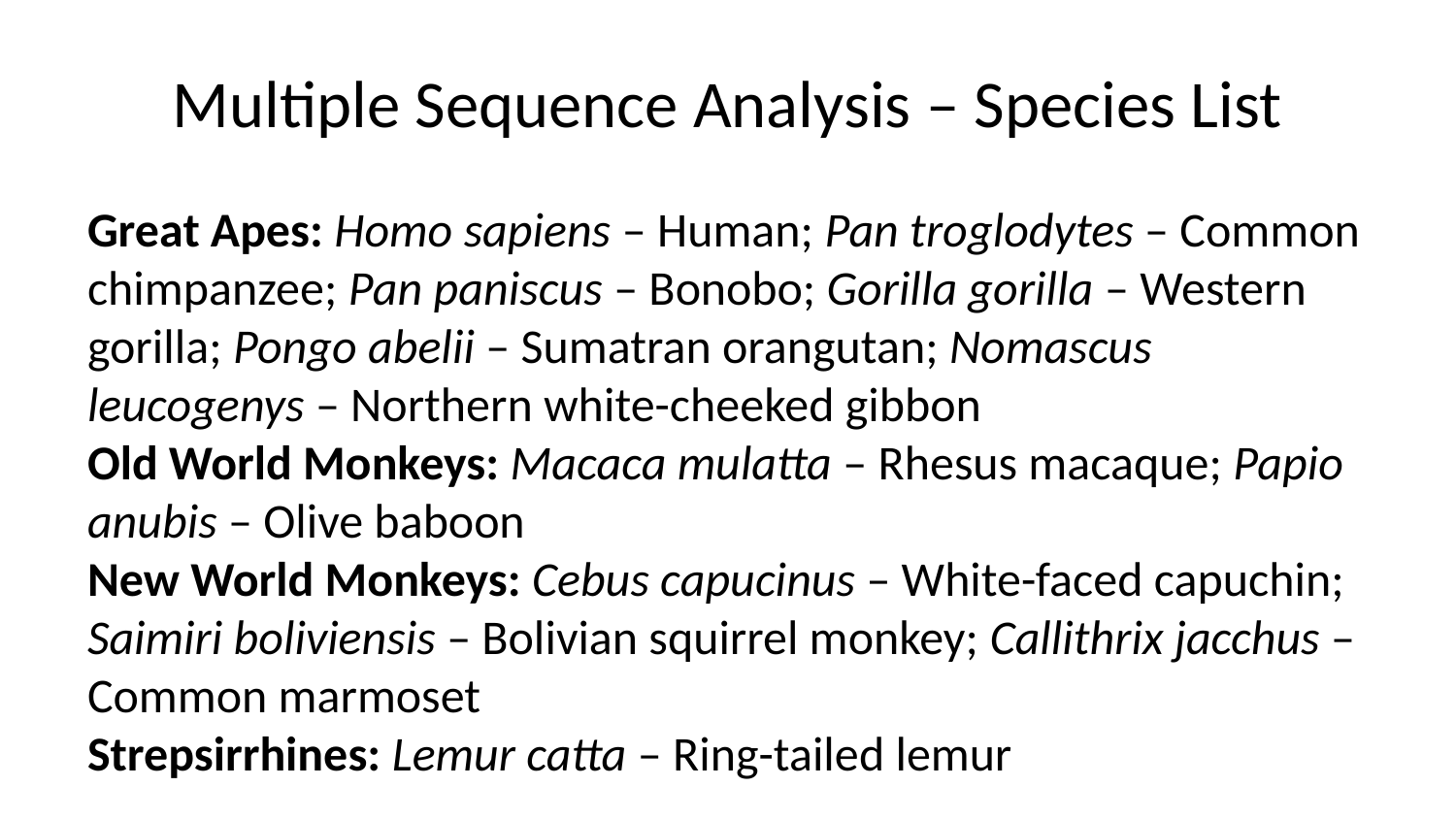

# Multiple Sequence Analysis – Species List
Great Apes: Homo sapiens – Human; Pan troglodytes – Common chimpanzee; Pan paniscus – Bonobo; Gorilla gorilla – Western gorilla; Pongo abelii – Sumatran orangutan; Nomascus leucogenys – Northern white-cheeked gibbon
Old World Monkeys: Macaca mulatta – Rhesus macaque; Papio anubis – Olive baboon
New World Monkeys: Cebus capucinus – White-faced capuchin; Saimiri boliviensis – Bolivian squirrel monkey; Callithrix jacchus – Common marmoset
Strepsirrhines: Lemur catta – Ring-tailed lemur